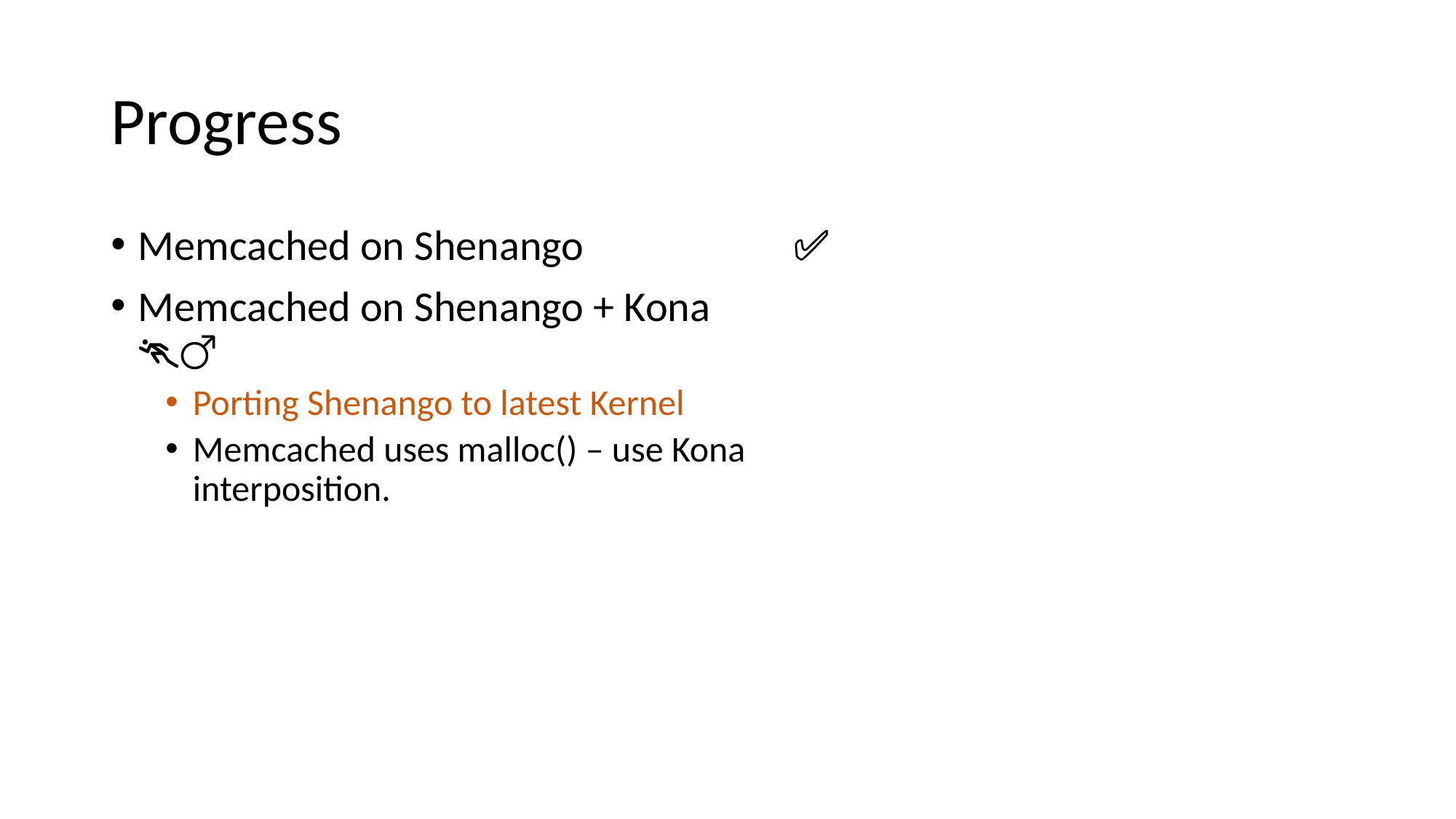

# Progress
Memcached on Shenango 		✅
Memcached on Shenango + Kona 	🏃‍♂️
Porting Shenango to latest Kernel
Memcached uses malloc() – use Kona interposition.